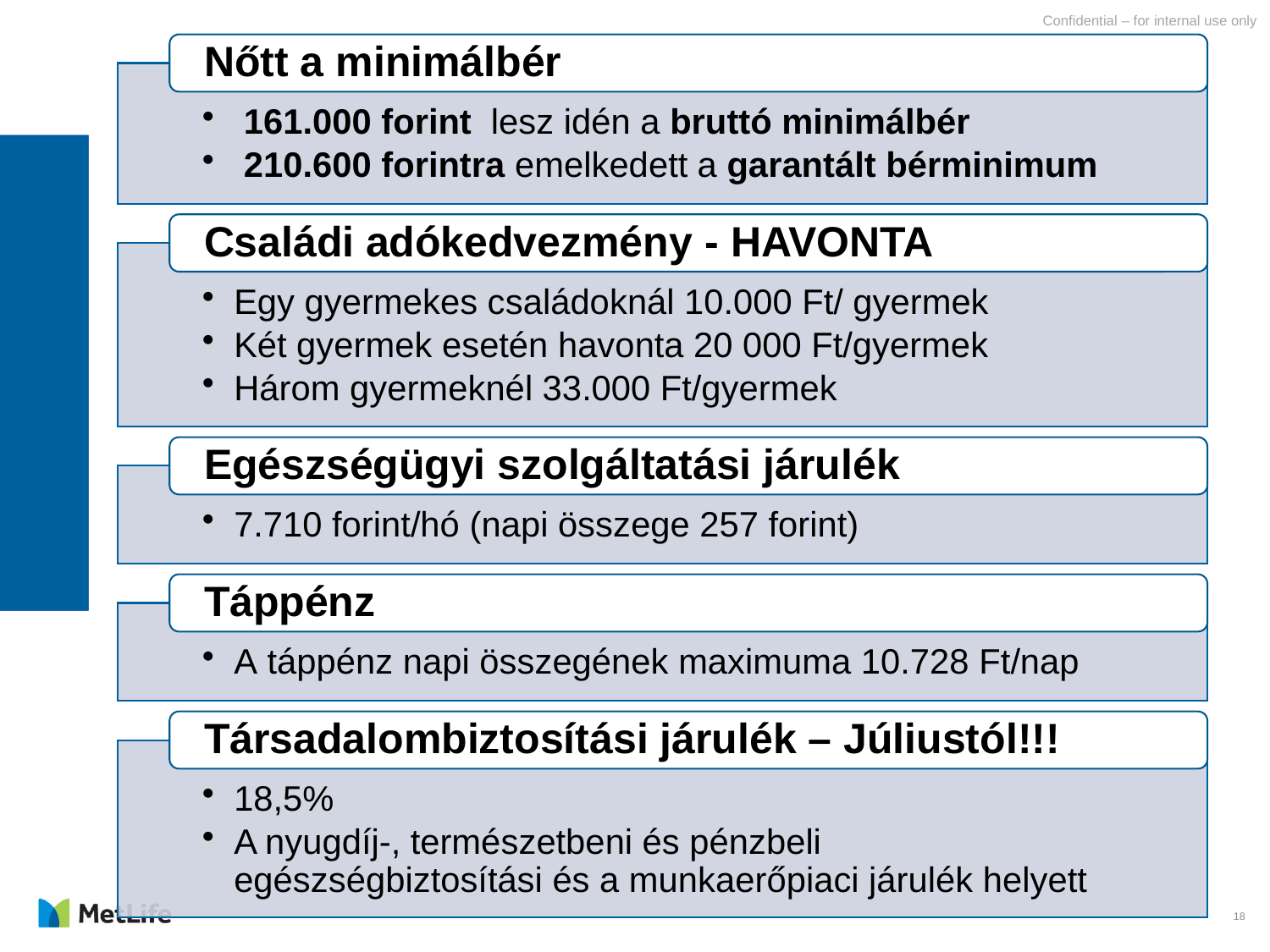

161.000 forint  lesz idén a bruttó minimálbér
 210.600 forintra emelkedett a garantált bérminimum
Nőtt a minimálbér
Egy gyermekes családoknál 10.000 Ft/ gyermek
Két gyermek esetén havonta 20 000 Ft/gyermek
Három gyermeknél 33.000 Ft/gyermek
Családi adókedvezmény - HAVONTA
7.710 forint/hó (napi összege 257 forint)
Egészségügyi szolgáltatási járulék
A táppénz napi összegének maximuma 10.728 Ft/nap
Táppénz
18,5%
A nyugdíj-, természetbeni és pénzbeli egészségbiztosítási és a munkaerőpiaci járulék helyett
Társadalombiztosítási járulék – Júliustól!!!
18